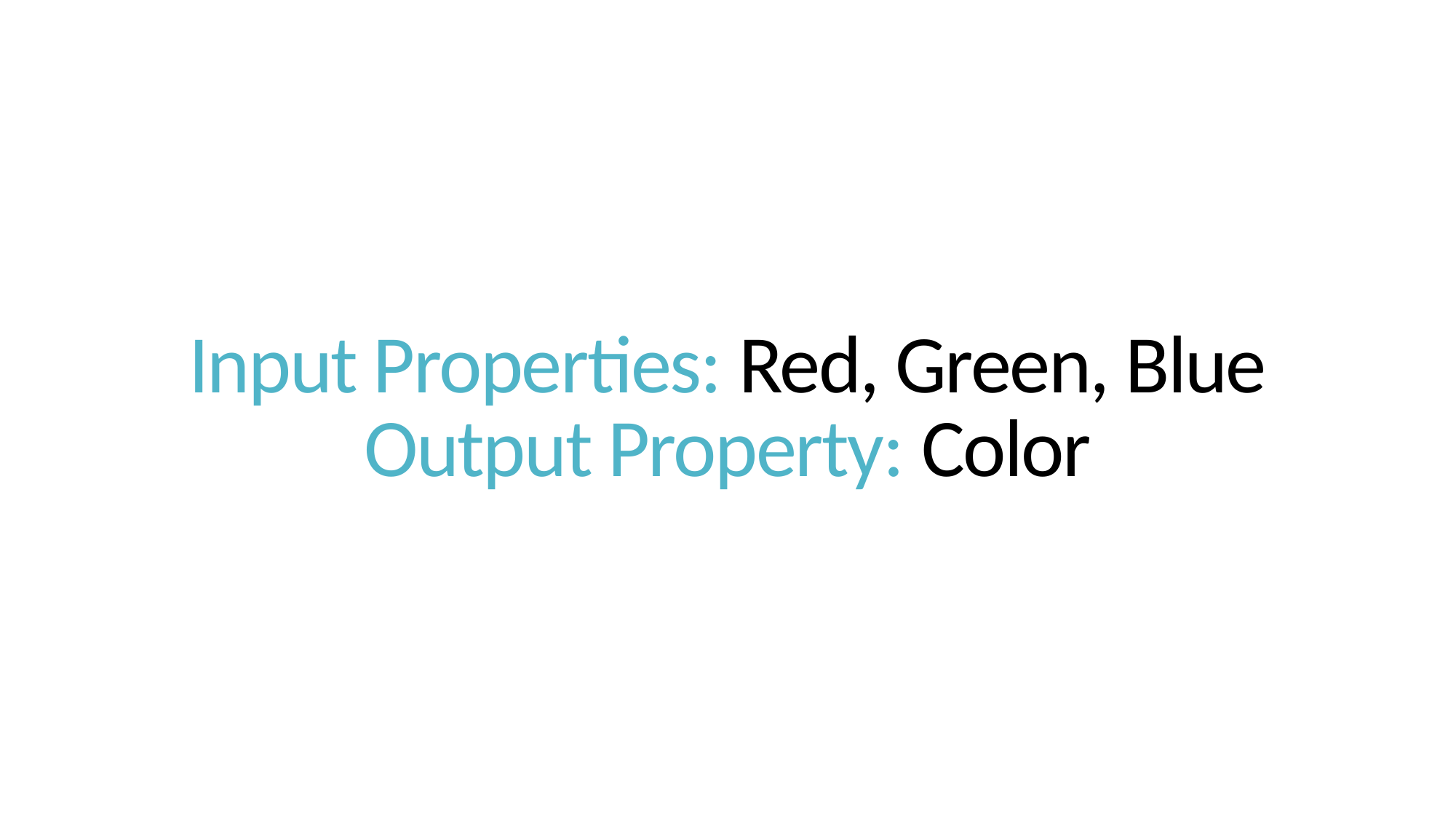

# Input Properties: Red, Green, Blue Output Property: Color